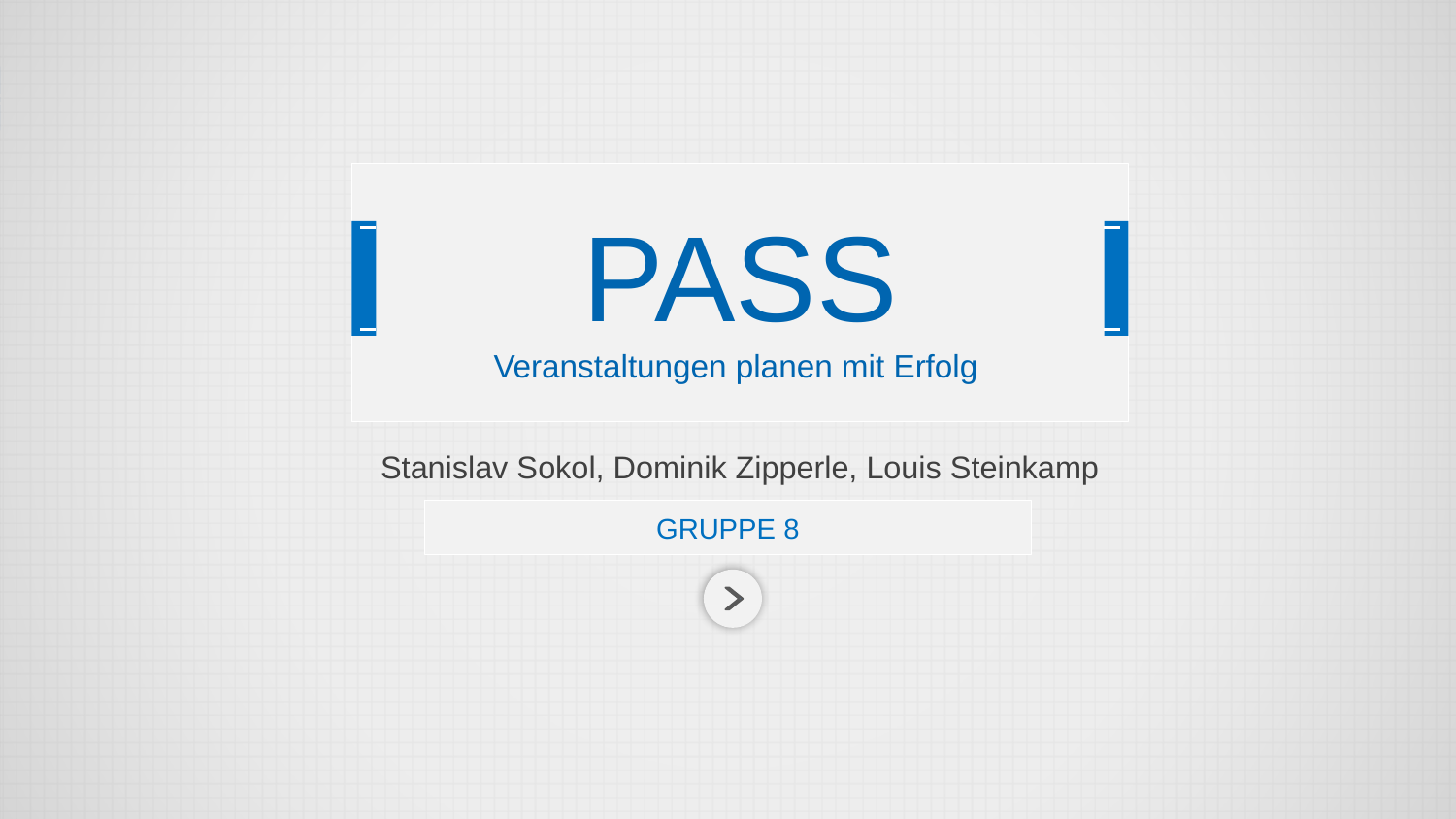

# PASS Veranstaltungen planen mit Erfolg
Stanislav Sokol, Dominik Zipperle, Louis Steinkamp
GRUPPE 8